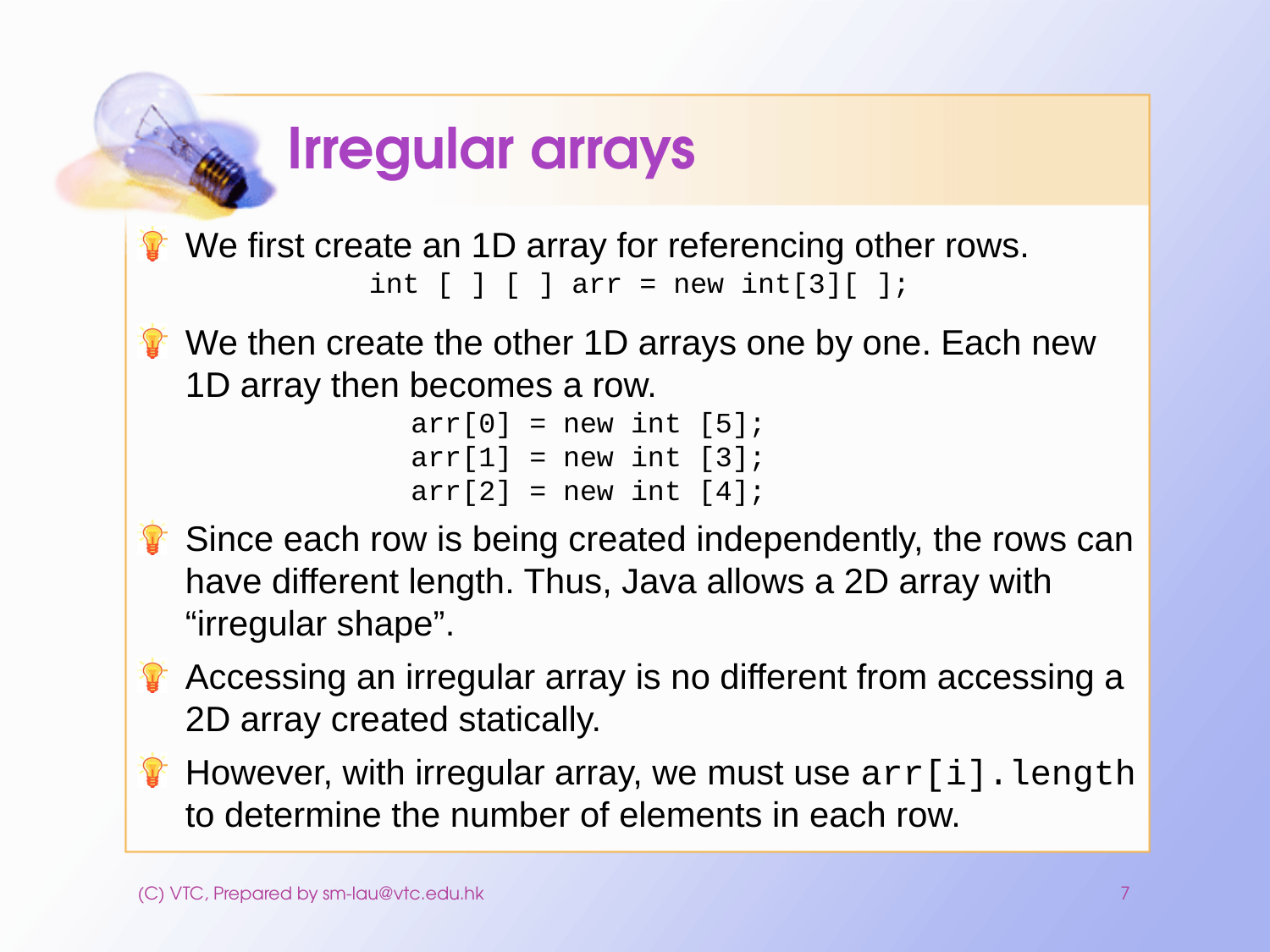

# Irregular arrays
We first create an 1D array for referencing other rows.
int [ ] [ ] arr = new int[3][ ];
We then create the other 1D arrays one by one. Each new 1D array then becomes a row.
arr[0] = new int [5];
arr[1] = new int [3];
arr[2] = new int [4];
Since each row is being created independently, the rows can have different length. Thus, Java allows a 2D array with “irregular shape”.
Accessing an irregular array is no different from accessing a 2D array created statically.
However, with irregular array, we must use arr[i].length to determine the number of elements in each row.

(C) VTC, Prepared by sm-lau@vtc.edu.hk
7